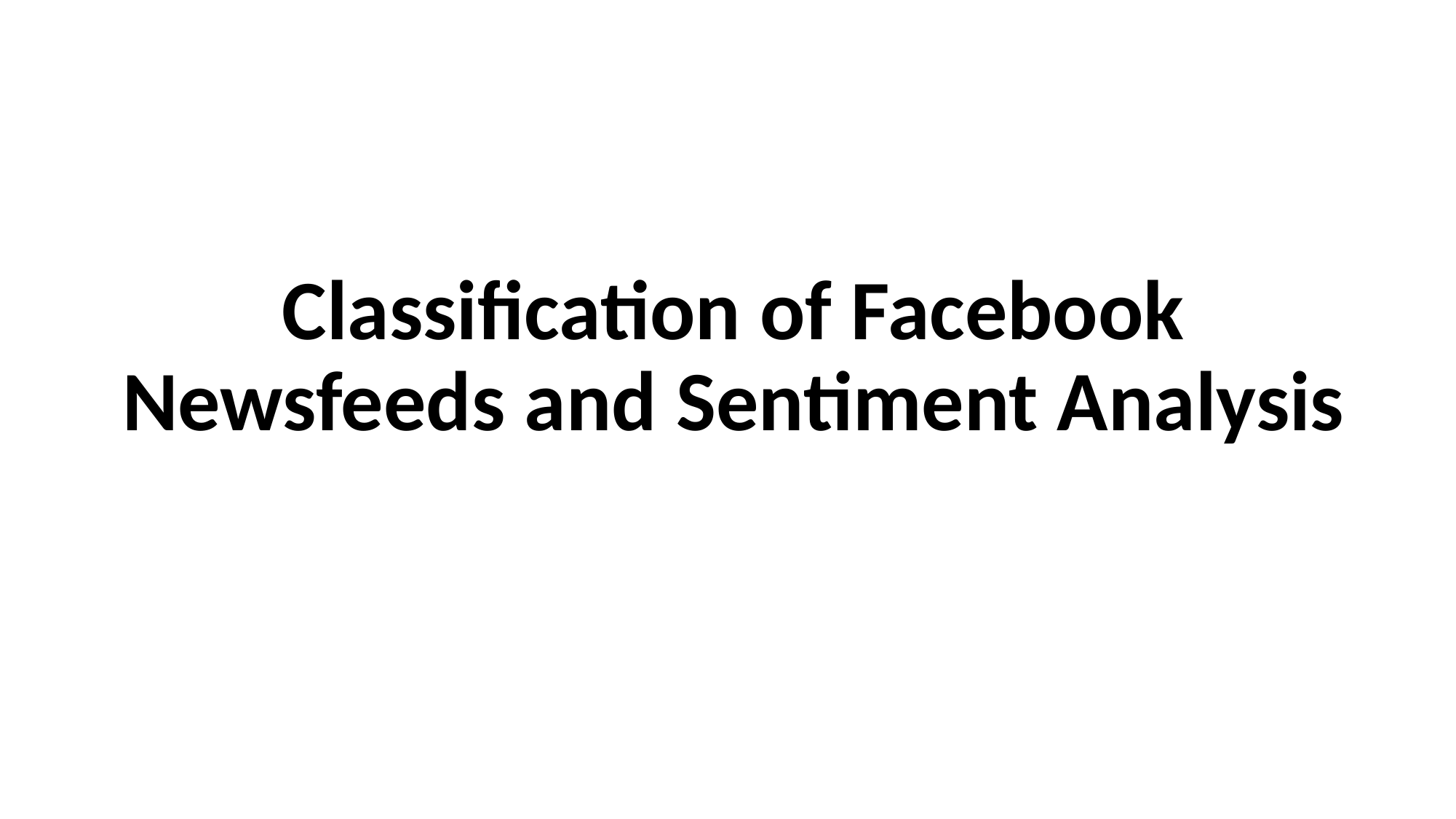

# Classification of Facebook Newsfeeds and Sentiment Analysis